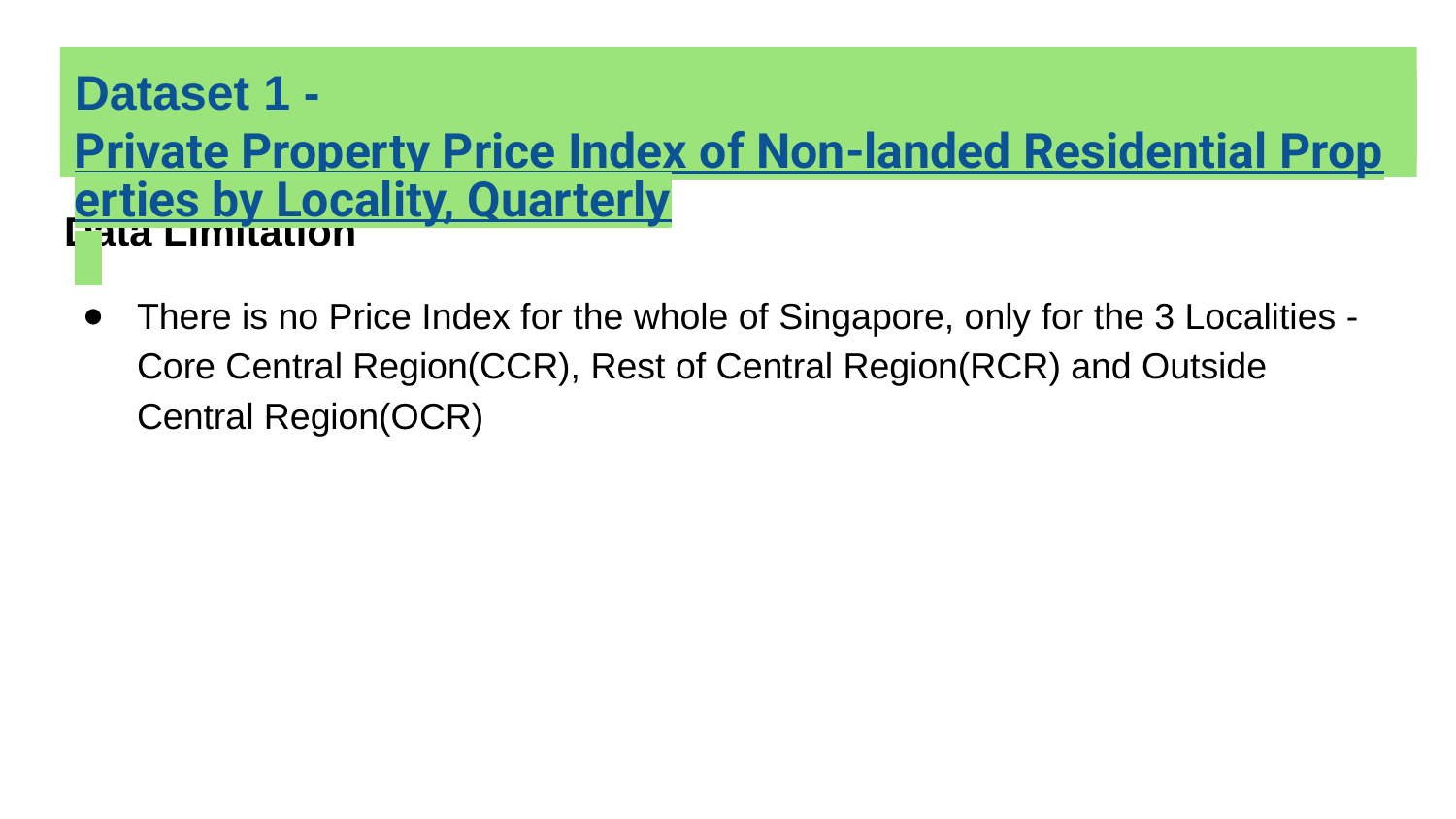

Dataset 1 - Private Property Price Index of Non-landed Residential Properties by Locality, Quarterly
# Dataset 1 - Median Property Prices by District, Floor Area
Data Limitation
There is no Price Index for the whole of Singapore, only for the 3 Localities - Core Central Region(CCR), Rest of Central Region(RCR) and Outside Central Region(OCR)